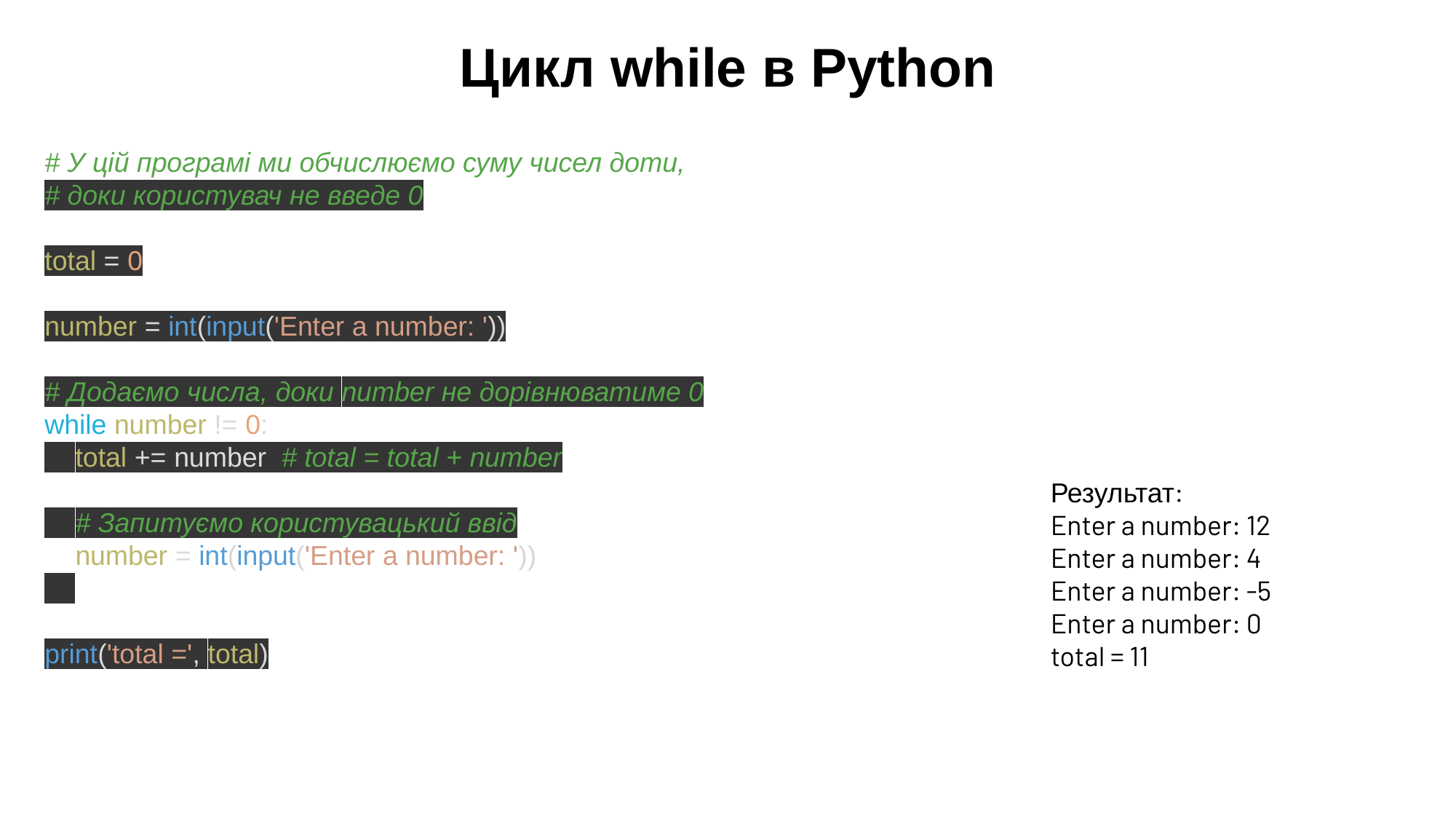

Цикл while в Python
# У цій програмі ми обчислюємо суму чисел доти,
# доки користувач не введе 0

total = 0

number = int(input('Enter a number: '))

# Додаємо числа, доки number не дорівнюватиме 0
while number != 0:
    total += number  # total = total + number

    # Запитуємо користувацький ввід
    number = int(input('Enter a number: '))

print('total =', total)
Результат:
Enter a number: 12
Enter a number: 4
Enter a number: -5
Enter a number: 0
total = 11